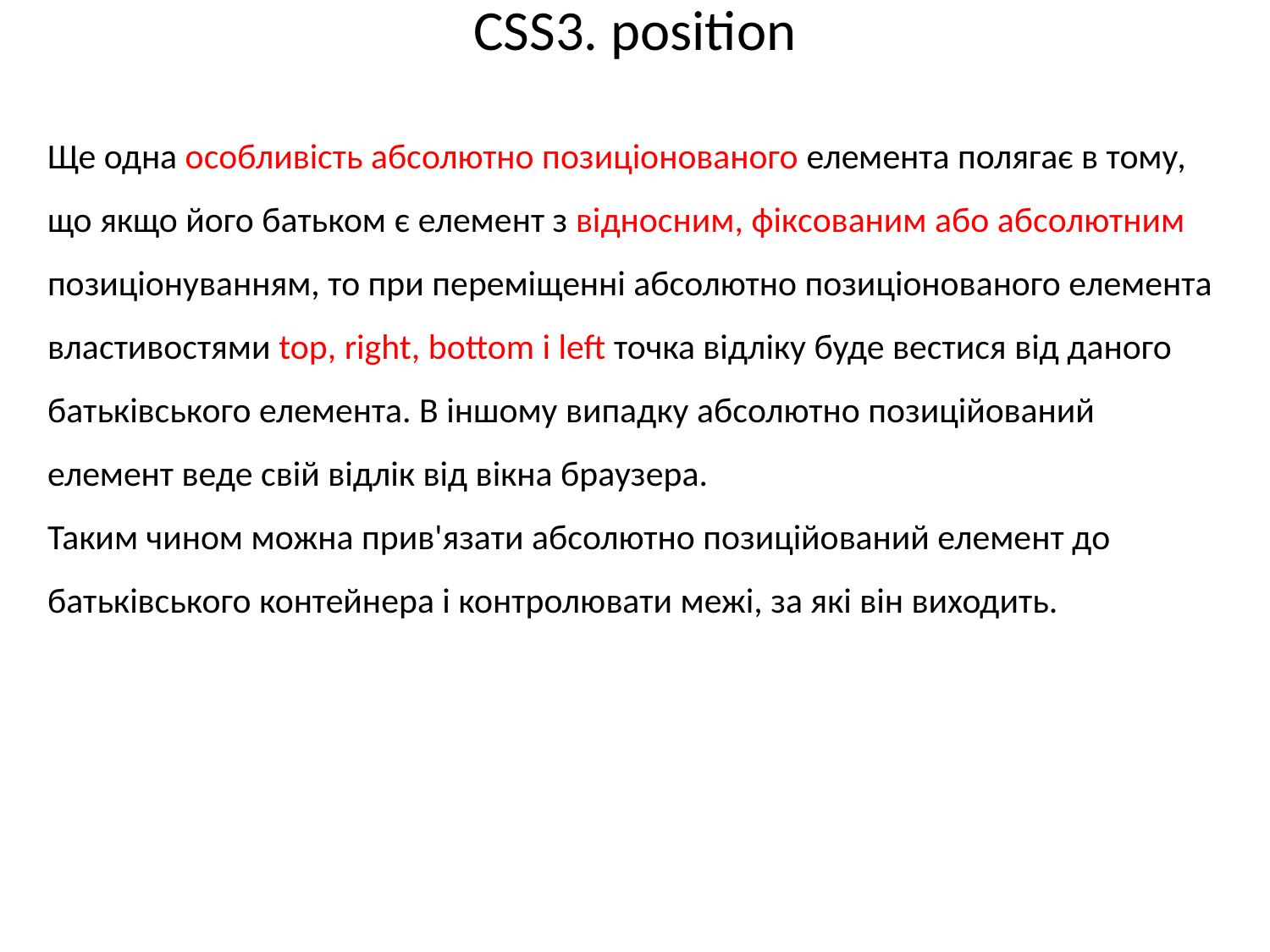

# CSS3. position
Ще одна особливість абсолютно позиціонованого елемента полягає в тому, що якщо його батьком є ​​елемент з відносним, фіксованим або абсолютним позиціонуванням, то при переміщенні абсолютно позиціонованого елемента властивостями top, right, bottom і left точка відліку буде вестися від даного батьківського елемента. В іншому випадку абсолютно позиційований елемент веде свій відлік від вікна браузера.
Таким чином можна прив'язати абсолютно позиційований елемент до батьківського контейнера і контролювати межі, за які він виходить.